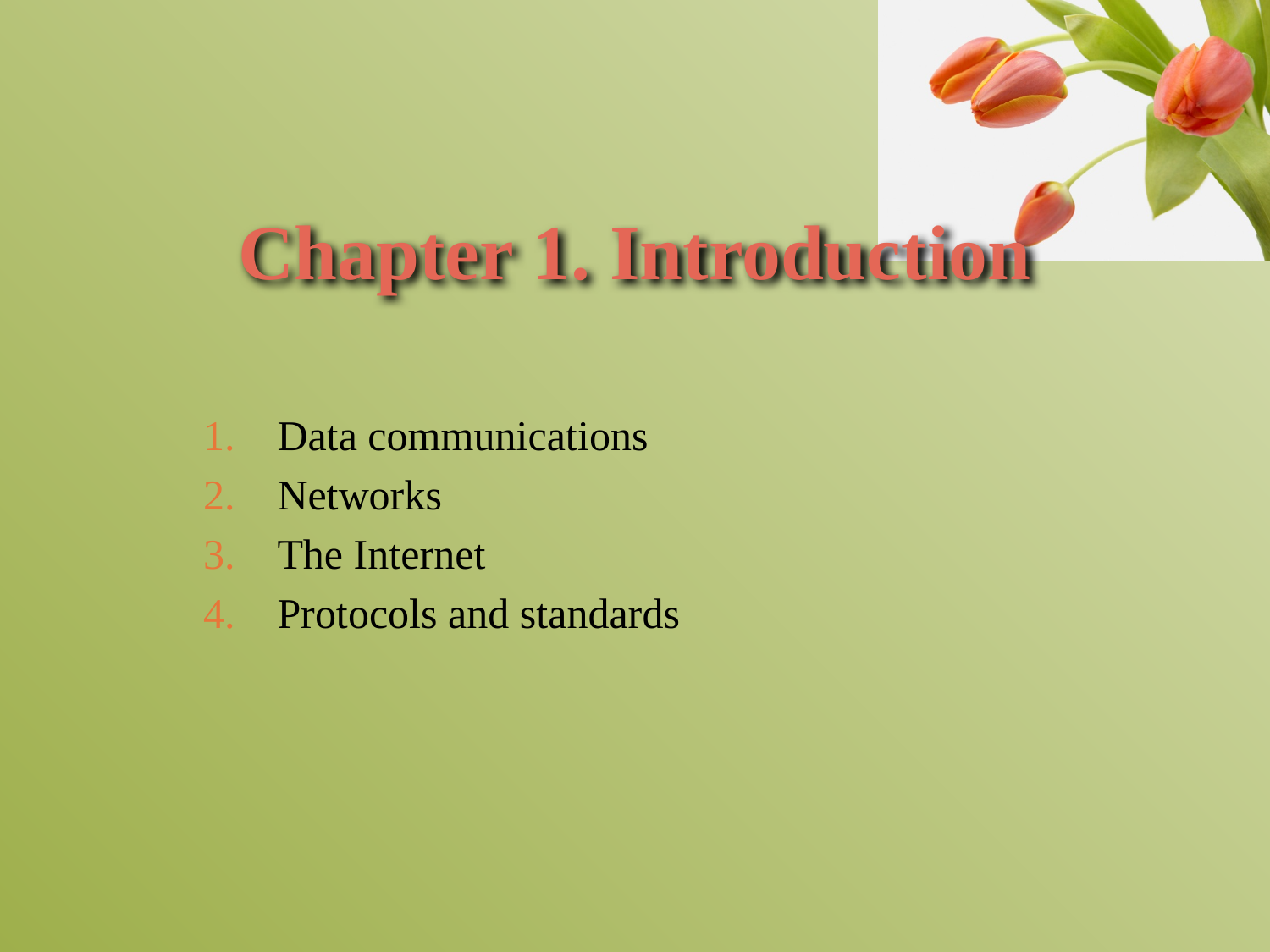

# Chapter 1. Introduction
Data communications
Networks
The Internet
Protocols and standards